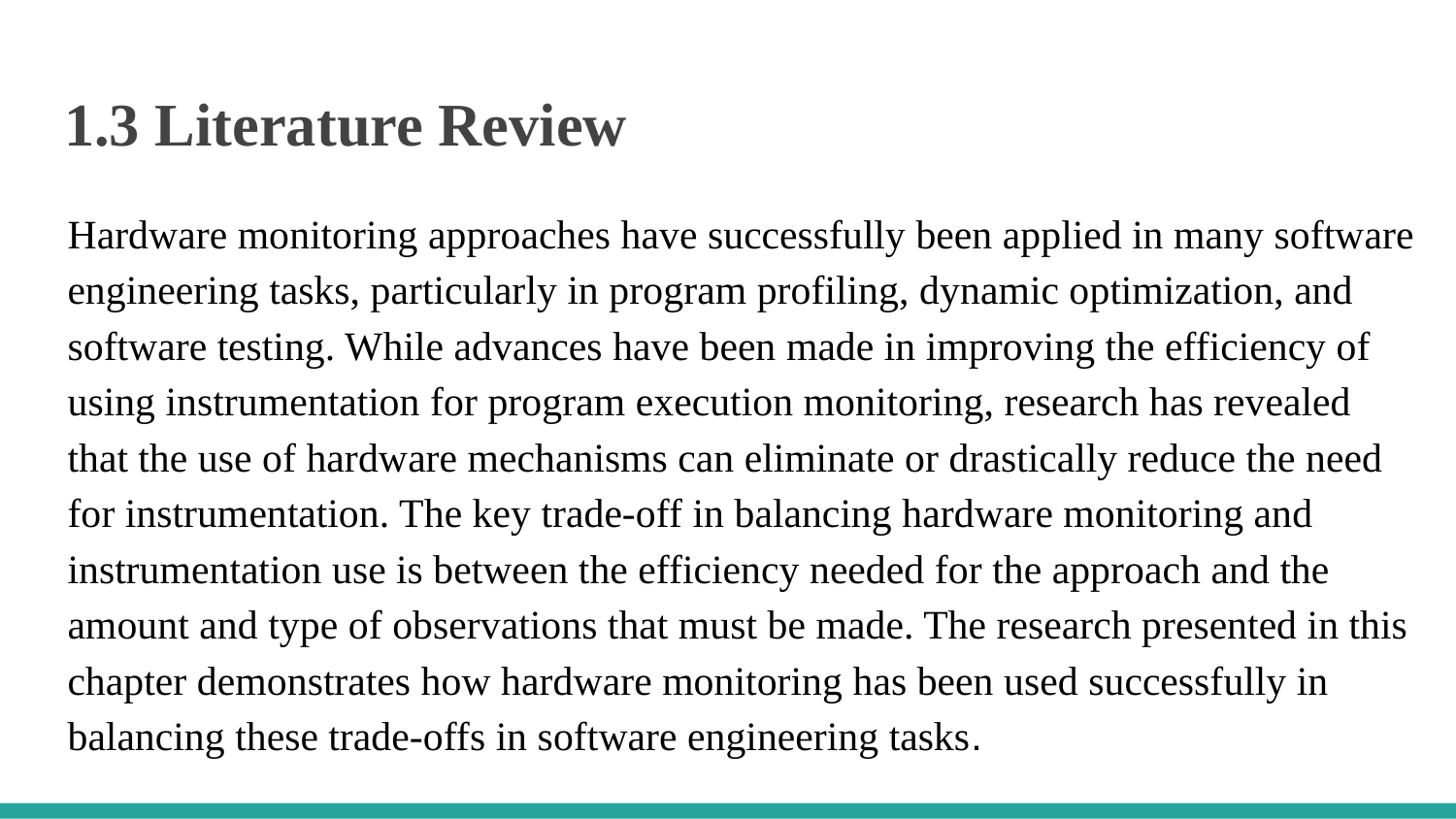

# 1.3 Literature Review
Hardware monitoring approaches have successfully been applied in many software engineering tasks, particularly in program profiling, dynamic optimization, and software testing. While advances have been made in improving the efficiency of using instrumentation for program execution monitoring, research has revealed that the use of hardware mechanisms can eliminate or drastically reduce the need for instrumentation. The key trade-off in balancing hardware monitoring and instrumentation use is between the efficiency needed for the approach and the amount and type of observations that must be made. The research presented in this chapter demonstrates how hardware monitoring has been used successfully in balancing these trade-offs in software engineering tasks.